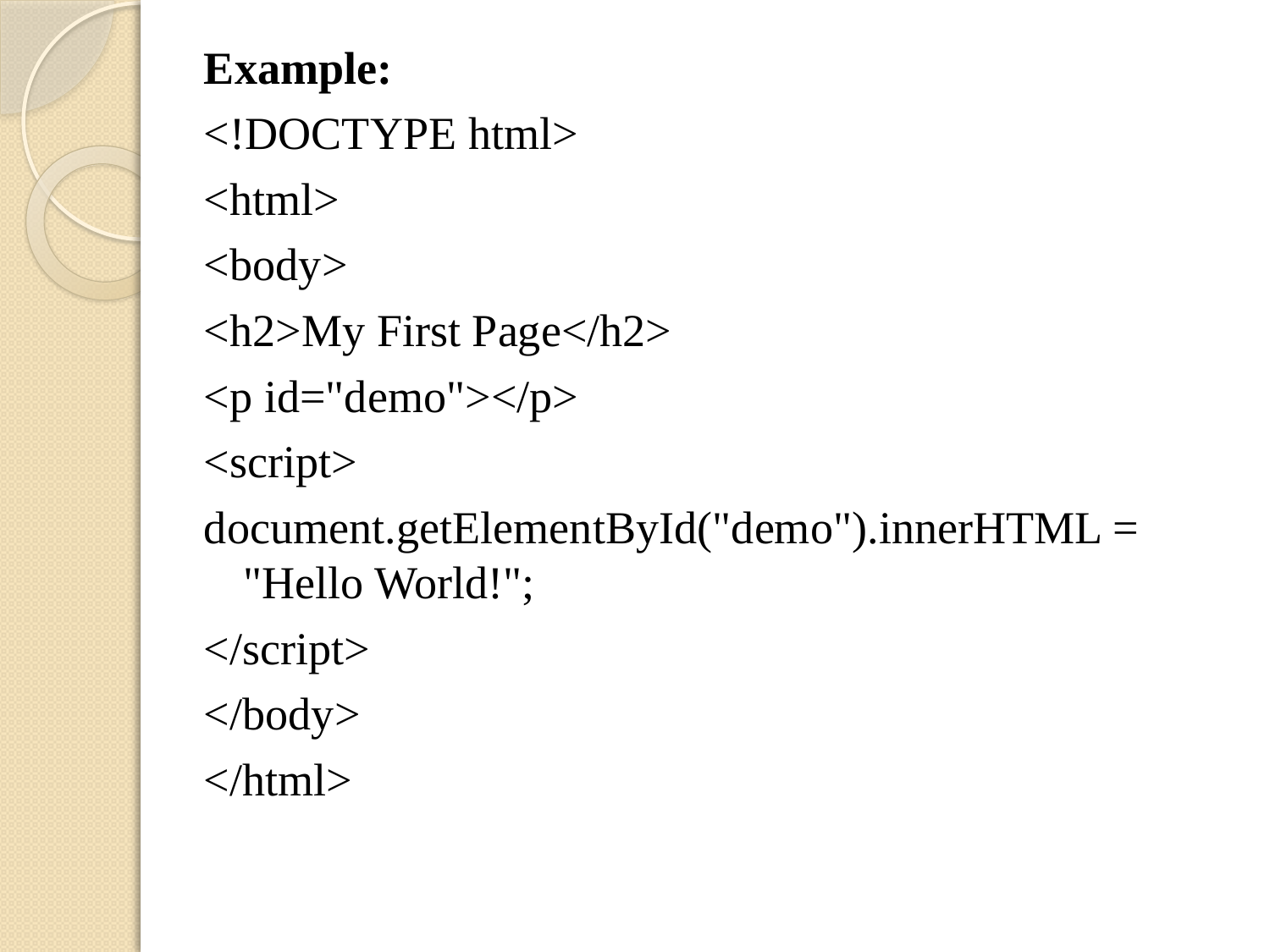

Example:
<!DOCTYPE html>
<html>
<body>
<h2>My First Page</h2>
<p id="demo"></p>
<script>
document.getElementById("demo").innerHTML = "Hello World!";
</script>
</body>
</html>